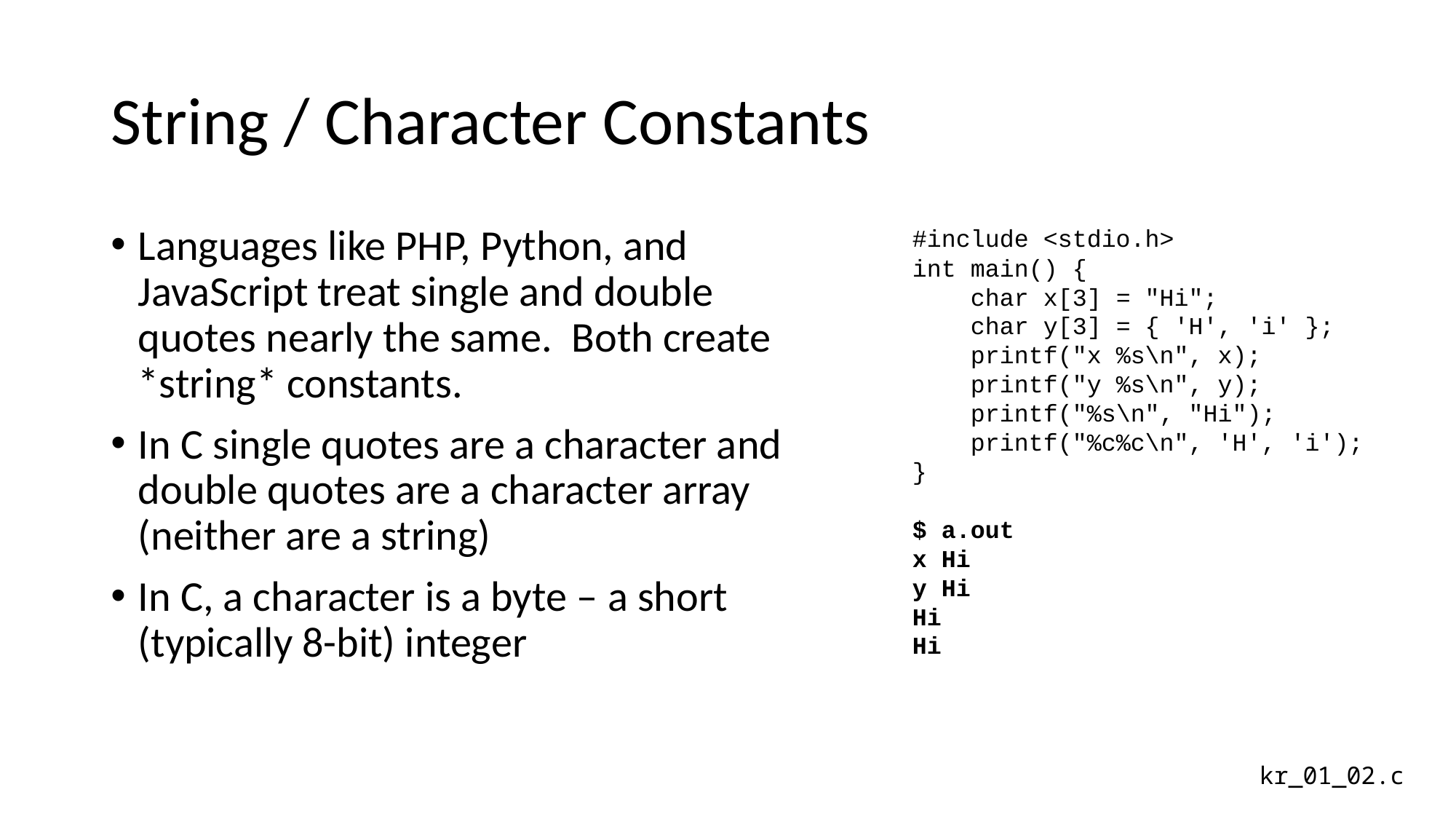

# String / Character Constants
Languages like PHP, Python, and JavaScript treat single and double quotes nearly the same.  Both create *string* constants.
In C single quotes are a character and double quotes are a character array (neither are a string)
In C, a character is a byte – a short (typically 8-bit) integer
#include <stdio.h>
int main() {
    char x[3] = "Hi";
    char y[3] = { 'H', 'i' };
    printf("x %s\n", x);
    printf("y %s\n", y);
    printf("%s\n", "Hi");
    printf("%c%c\n", 'H', 'i');
}

$ a.out
x Hi
y Hi
Hi
Hi
kr_01_02.c